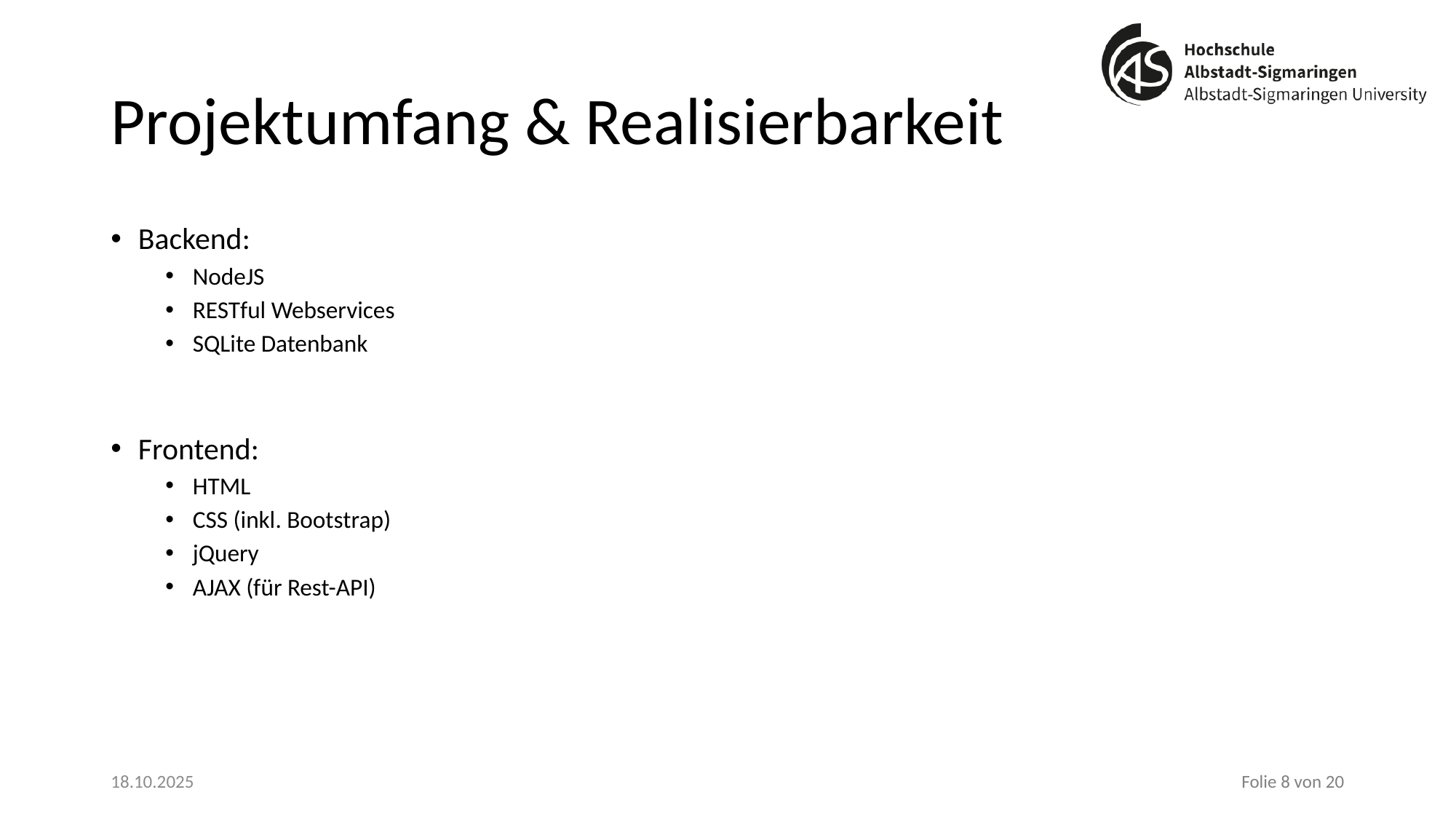

# Projektumfang & Realisierbarkeit
Backend:
NodeJS
RESTful Webservices
SQLite Datenbank

Frontend:
HTML
CSS (inkl. Bootstrap)
jQuery
AJAX (für Rest-API)
18.10.2025